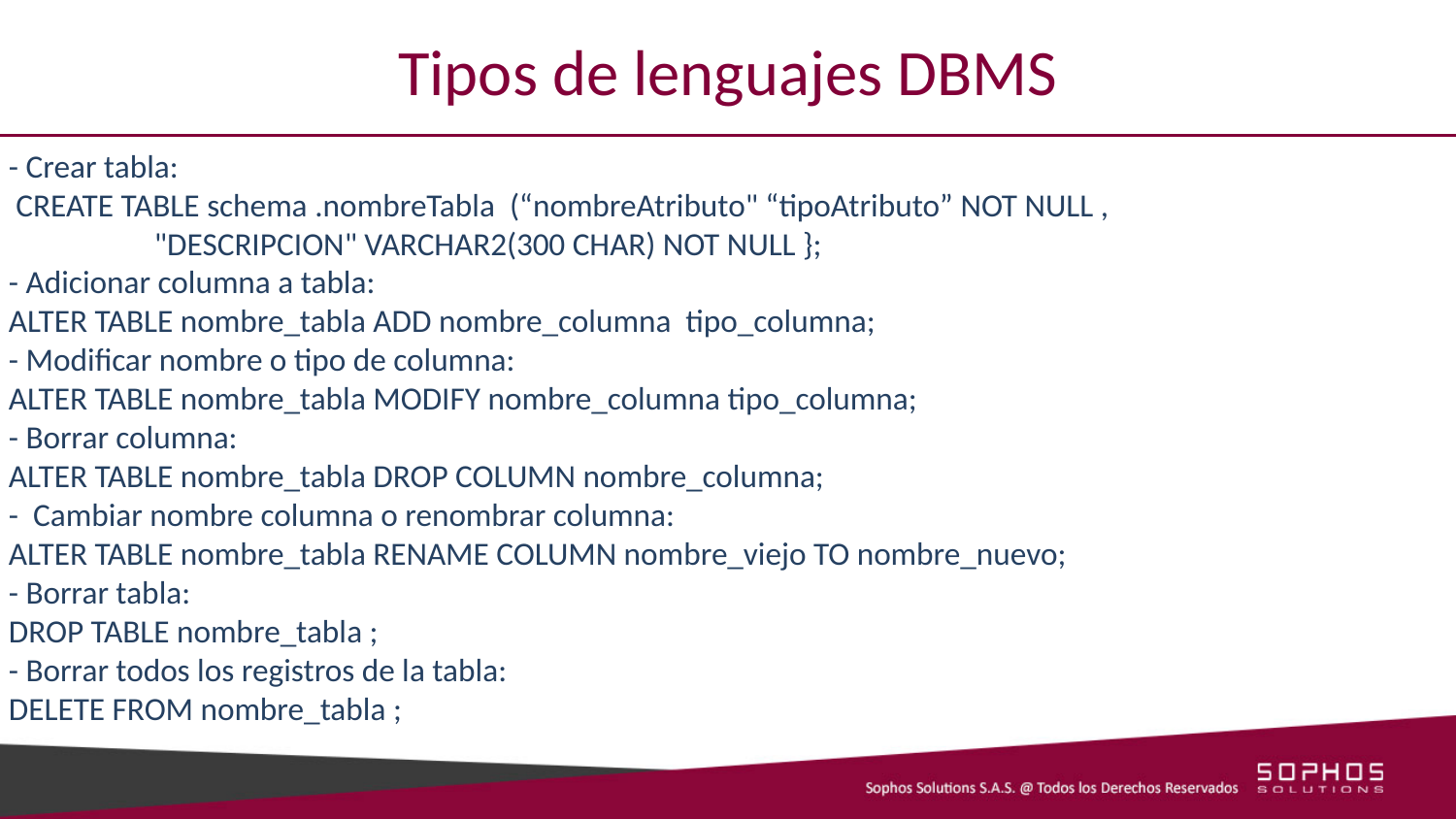

# Tipos de lenguajes DBMS
- Crear tabla:
 CREATE TABLE schema .nombreTabla  (“nombreAtributo" “tipoAtributo” NOT NULL ,
	"DESCRIPCION" VARCHAR2(300 CHAR) NOT NULL };
- Adicionar columna a tabla:
ALTER TABLE nombre_tabla ADD nombre_columna  tipo_columna;
- Modificar nombre o tipo de columna:
ALTER TABLE nombre_tabla MODIFY nombre_columna tipo_columna;
- Borrar columna:
ALTER TABLE nombre_tabla DROP COLUMN nombre_columna;
-  Cambiar nombre columna o renombrar columna:
ALTER TABLE nombre_tabla RENAME COLUMN nombre_viejo TO nombre_nuevo;
- Borrar tabla:
DROP TABLE nombre_tabla ;
- Borrar todos los registros de la tabla:
DELETE FROM nombre_tabla ;